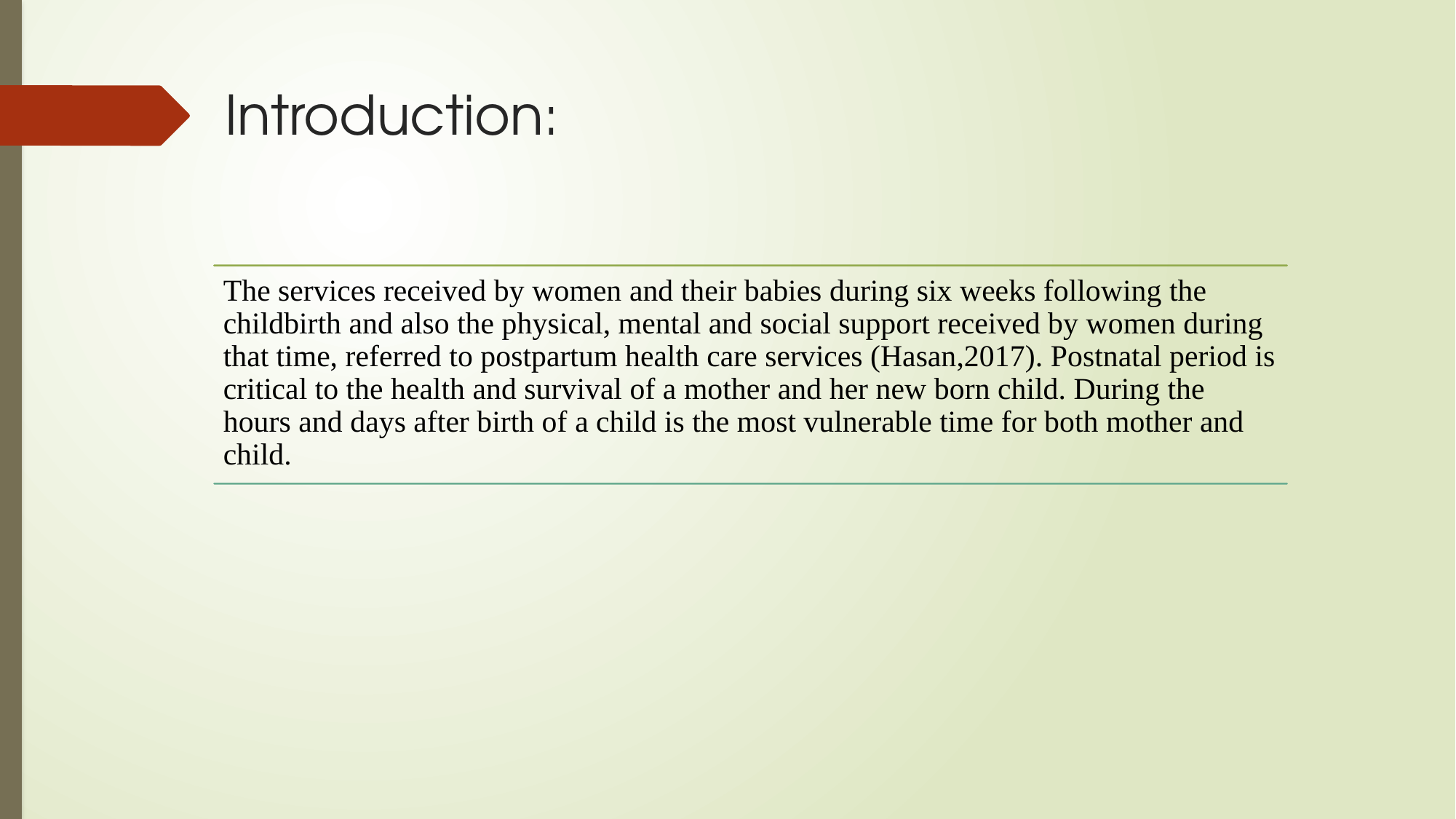

# Introduction:

The services received by women and their babies during six weeks following the childbirth and also the physical, mental and social support received by women during that time, referred to postpartum health care services (Hasan,2017). Postnatal period is critical to the health and survival of a mother and her new born child. During the hours and days after birth of a child is the most vulnerable time for both mother and child.